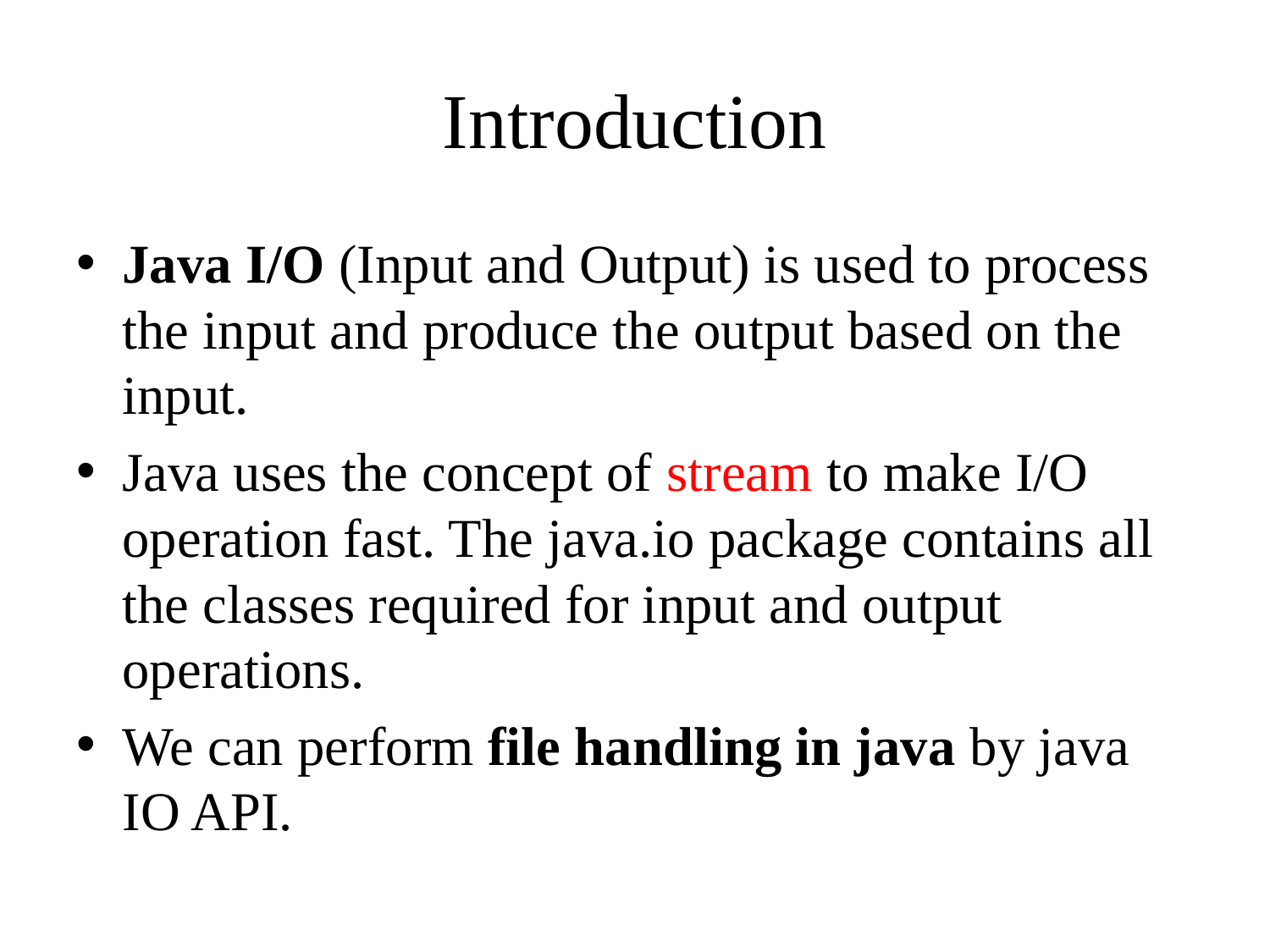

# Introduction
Java I/O (Input and Output) is used to process the input and produce the output based on the input.
Java uses the concept of stream to make I/O operation fast. The java.io package contains all the classes required for input and output operations.
We can perform file handling in java by java IO API.